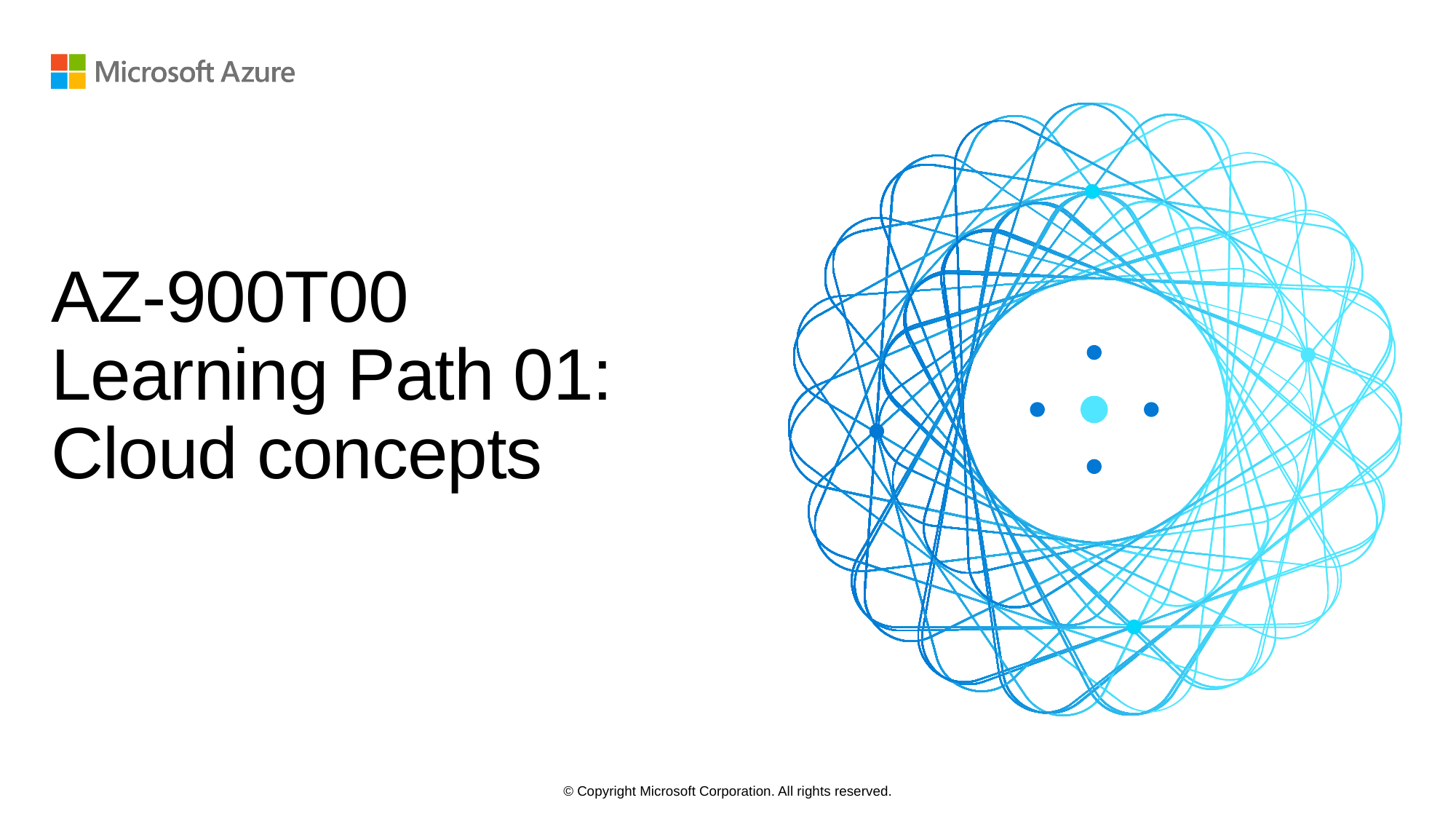

# AZ-900T00 Learning Path 01: Cloud concepts